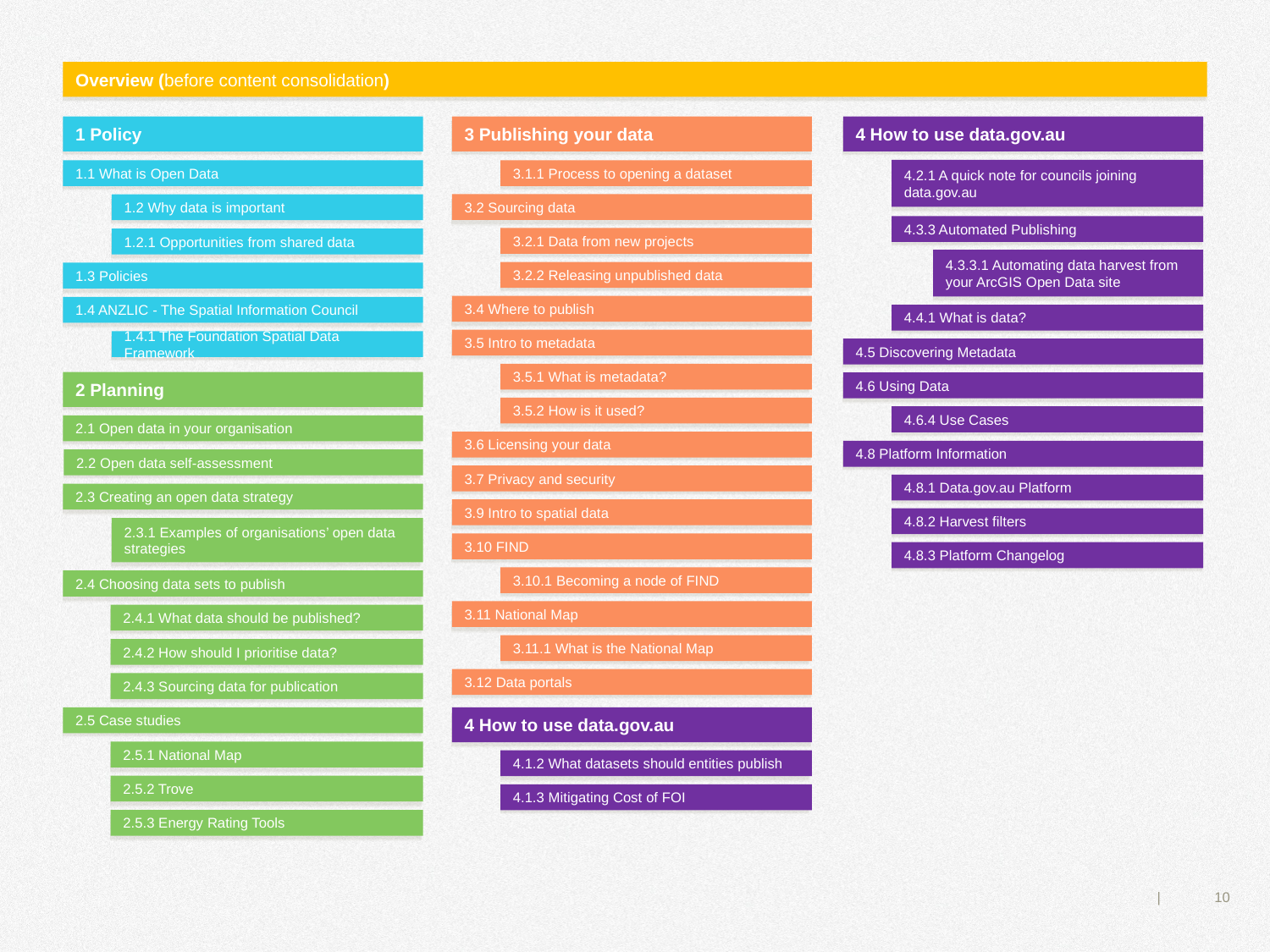

Overview (before content consolidation)
1 Policy
3 Publishing your data
4 How to use data.gov.au
4.2.1 A quick note for councils joining data.gov.au
1.1 What is Open Data
3.1.1 Process to opening a dataset
3.2 Sourcing data
1.2 Why data is important
4.3.3 Automated Publishing
3.2.1 Data from new projects
1.2.1 Opportunities from shared data
4.3.3.1 Automating data harvest from your ArcGIS Open Data site
3.2.2 Releasing unpublished data
1.3 Policies
3.4 Where to publish
1.4 ANZLIC - The Spatial Information Council
4.4.1 What is data?
3.5 Intro to metadata
1.4.1 The Foundation Spatial Data Framework
4.5 Discovering Metadata
3.5.1 What is metadata?
2 Planning
4.6 Using Data
3.5.2 How is it used?
4.6.4 Use Cases
2.1 Open data in your organisation
3.6 Licensing your data
4.8 Platform Information
2.2 Open data self-assessment
3.7 Privacy and security
4.8.1 Data.gov.au Platform
2.3 Creating an open data strategy
3.9 Intro to spatial data
4.8.2 Harvest filters
2.3.1 Examples of organisations’ open data strategies
3.10 FIND
4.8.3 Platform Changelog
3.10.1 Becoming a node of FIND
2.4 Choosing data sets to publish
3.11 National Map
2.4.1 What data should be published?
3.11.1 What is the National Map
2.4.2 How should I prioritise data?
3.12 Data portals
2.4.3 Sourcing data for publication
2.5 Case studies
4 How to use data.gov.au
2.5.1 National Map
4.1.2 What datasets should entities publish
2.5.2 Trove
4.1.3 Mitigating Cost of FOI
2.5.3 Energy Rating Tools